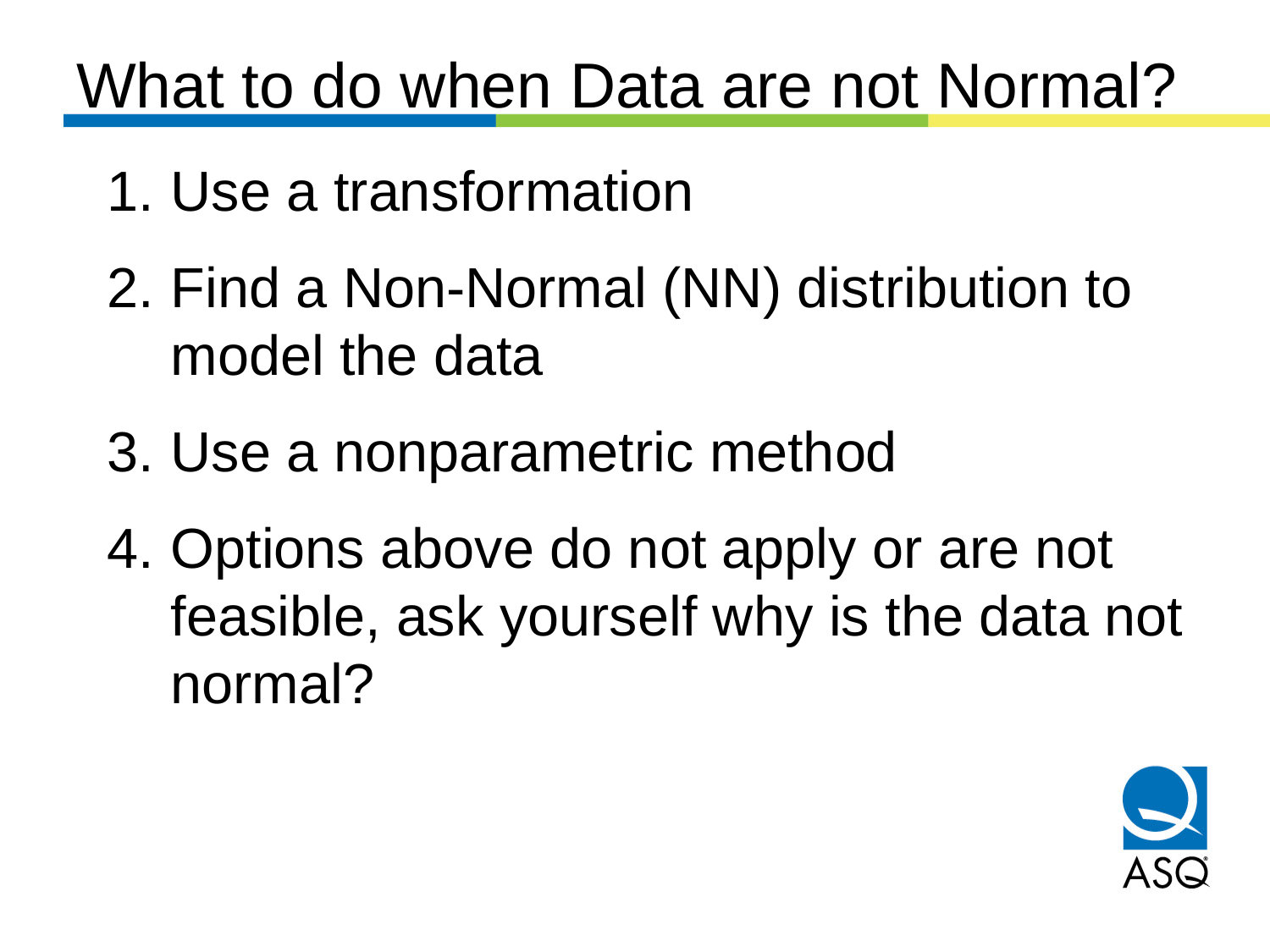

# What to do when Data are not Normal?
Use a transformation
Find a Non-Normal (NN) distribution to model the data
Use a nonparametric method
Options above do not apply or are not feasible, ask yourself why is the data not normal?